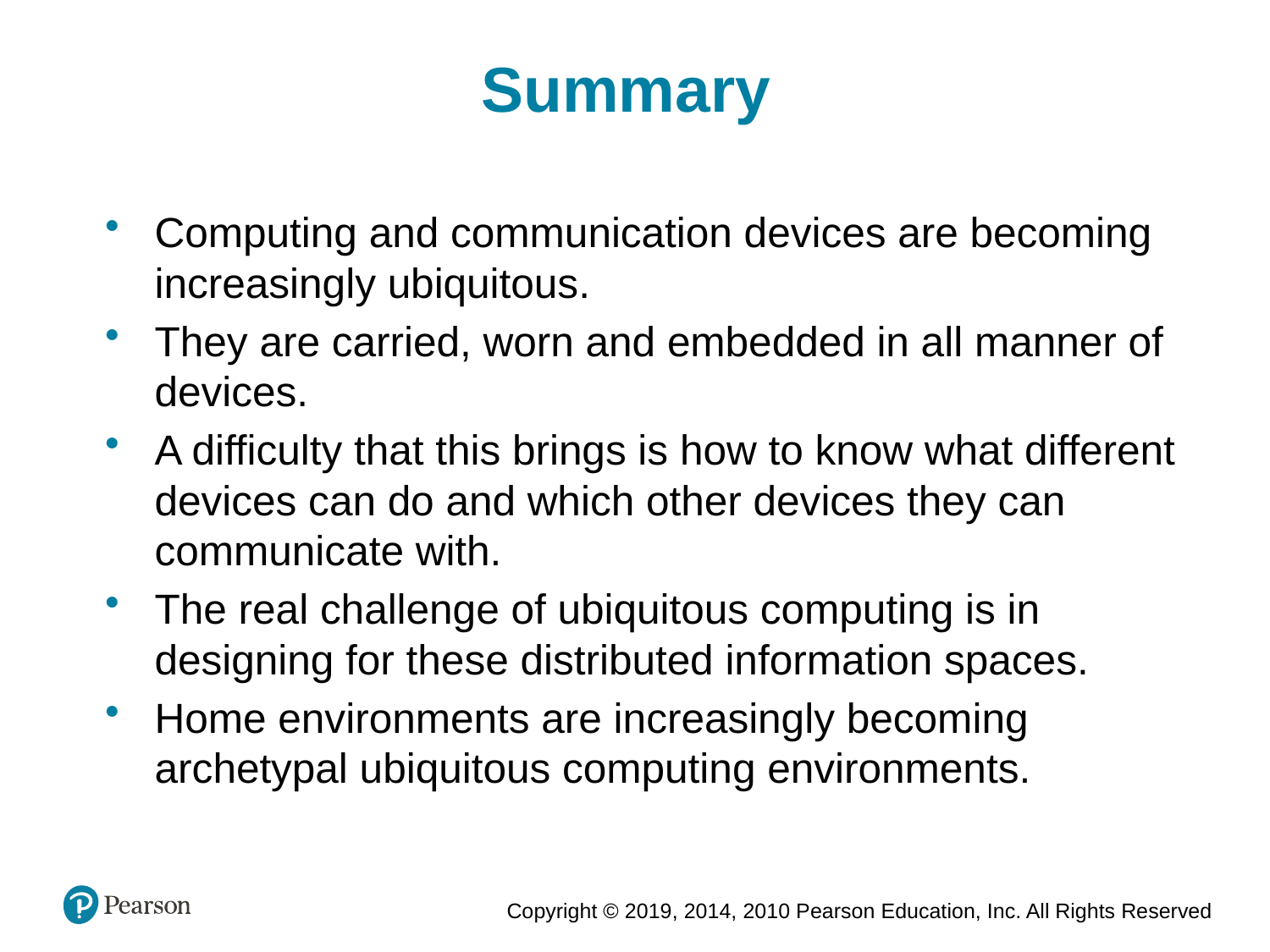

Summary
Computing and communication devices are becoming increasingly ubiquitous.
They are carried, worn and embedded in all manner of devices.
A difficulty that this brings is how to know what different devices can do and which other devices they can communicate with.
The real challenge of ubiquitous computing is in designing for these distributed information spaces.
Home environments are increasingly becoming archetypal ubiquitous computing environments.